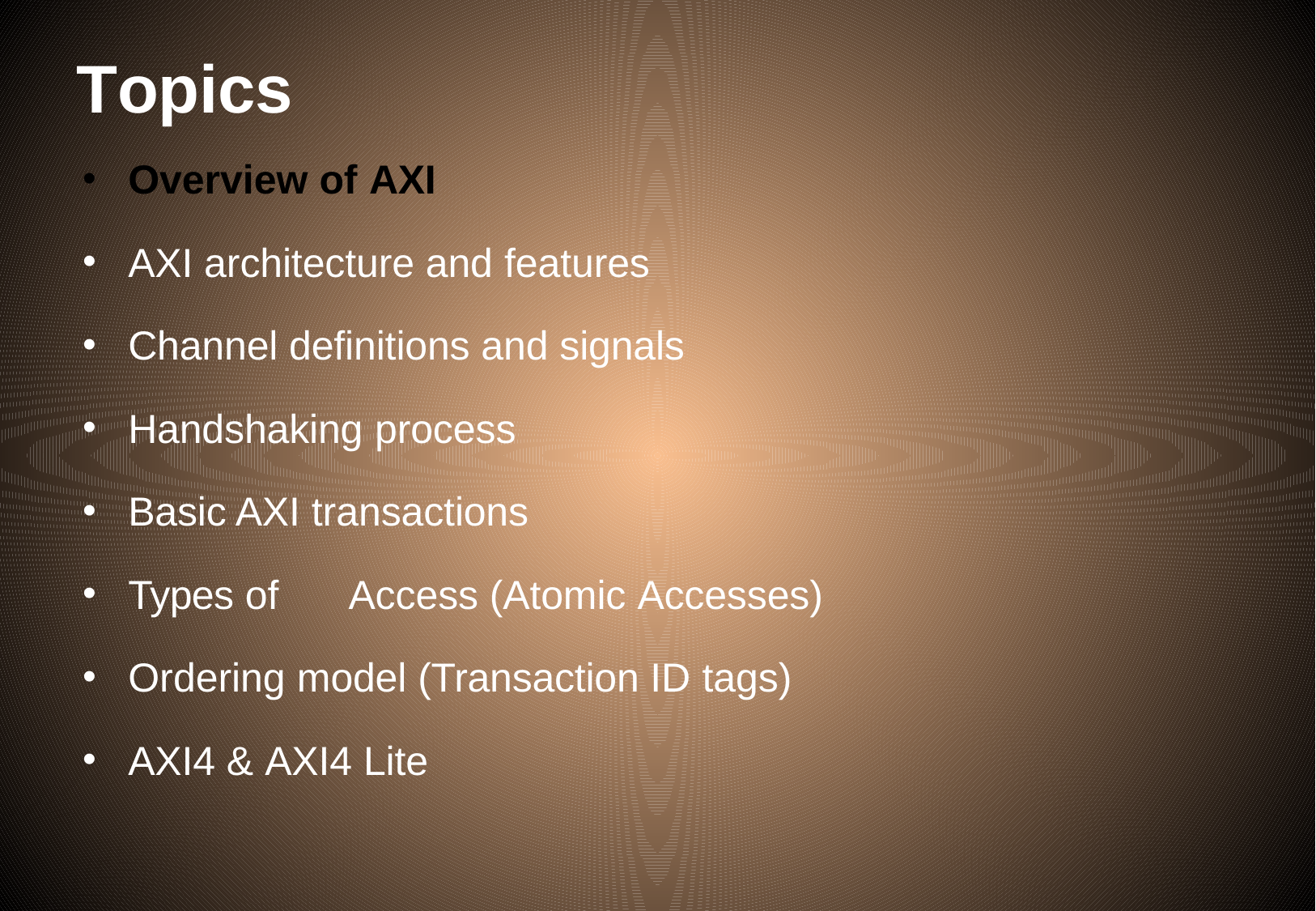

# Topics
Overview of AXI
AXI architecture and features
Channel definitions and signals
Handshaking process
Basic AXI transactions
Types of	Access (Atomic Accesses)
Ordering model (Transaction ID tags)
AXI4 & AXI4 Lite